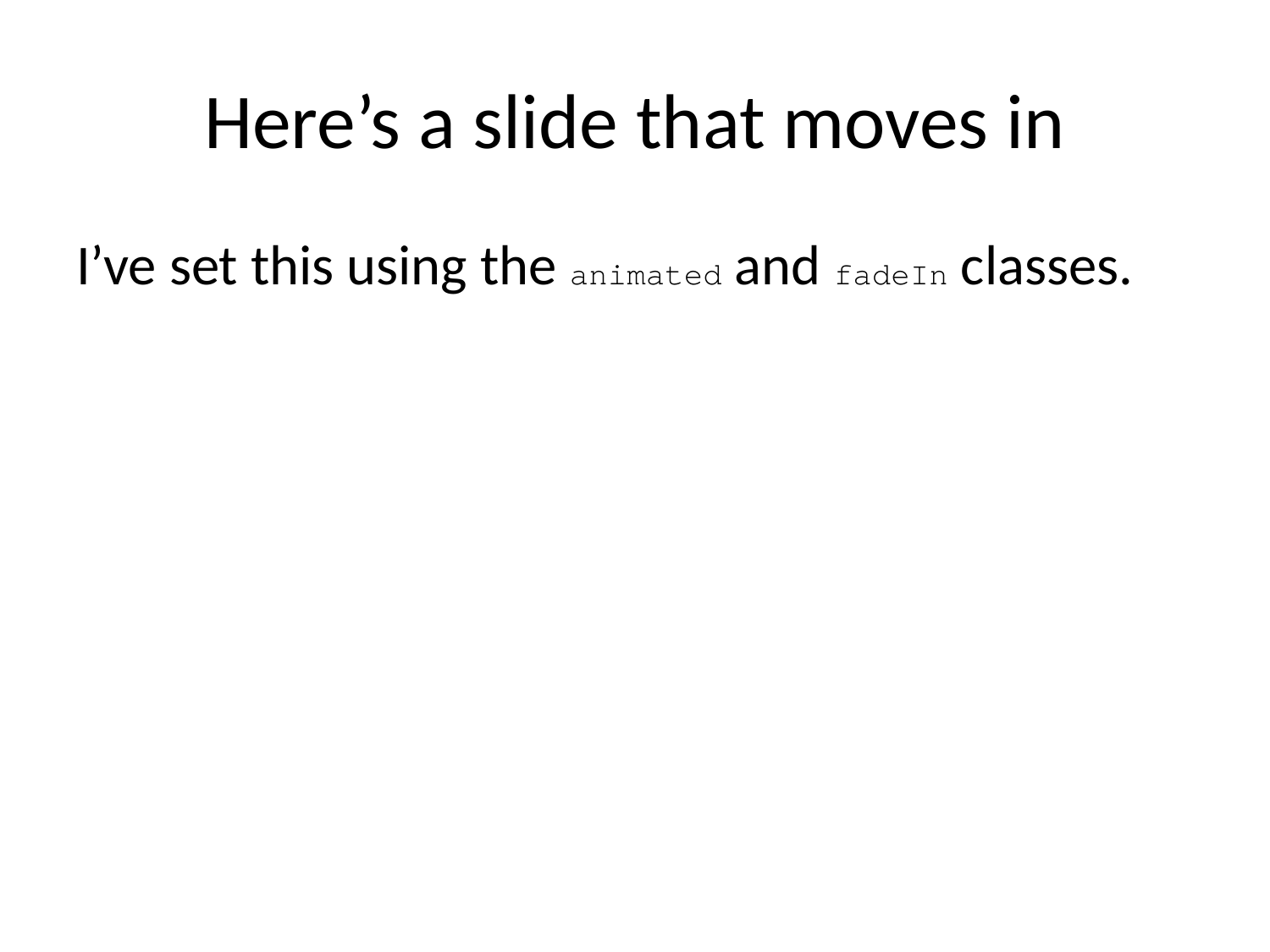

# Here’s a slide that moves in
I’ve set this using the animated and fadeIn classes.